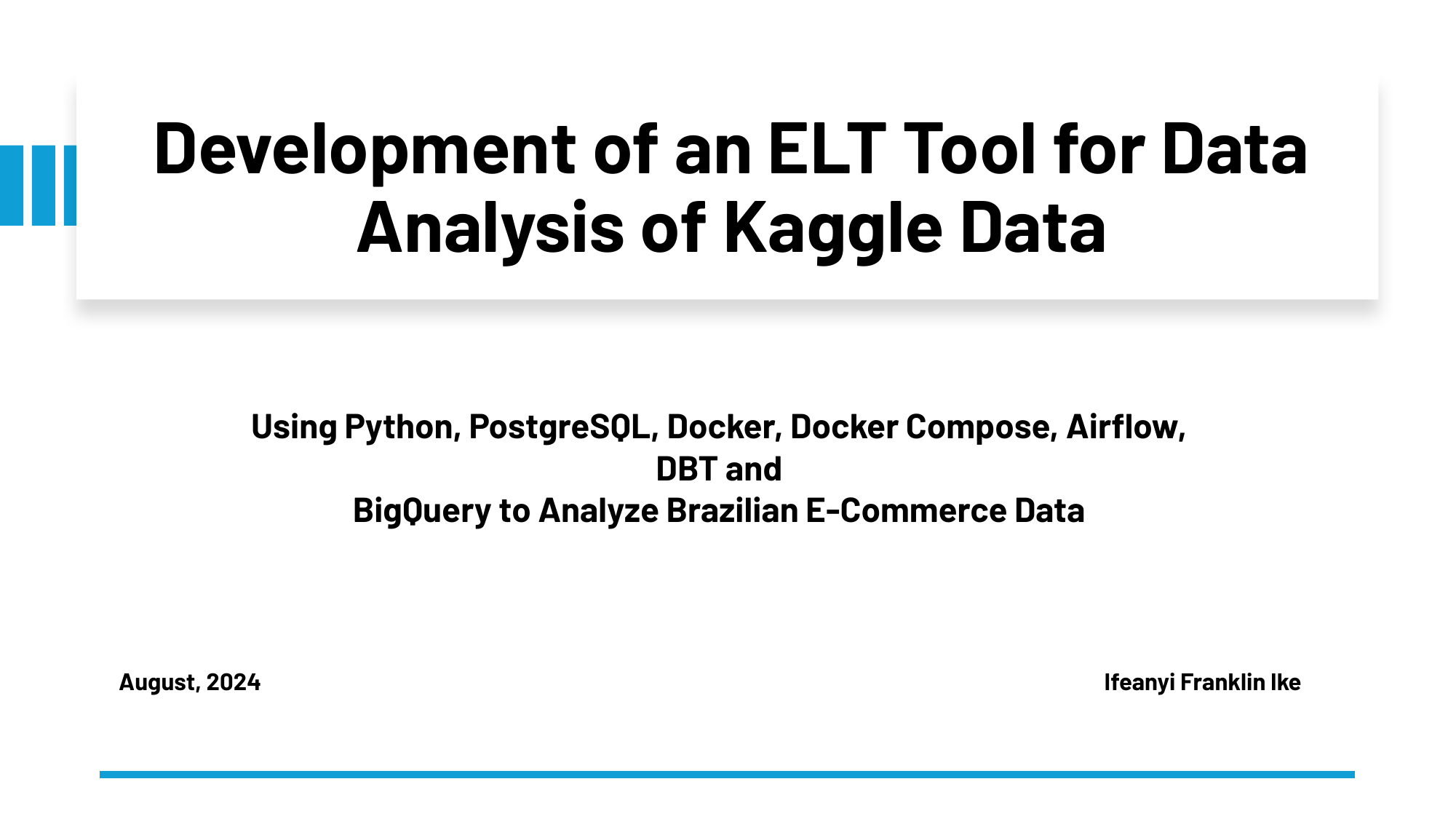

# Development of an ELT Tool for Data Analysis of Kaggle Data

Using Python, PostgreSQL, Docker, Docker Compose, Airflow, DBT and
BigQuery to Analyze Brazilian E-Commerce Data
August, 2024
Ifeanyi Franklin Ike